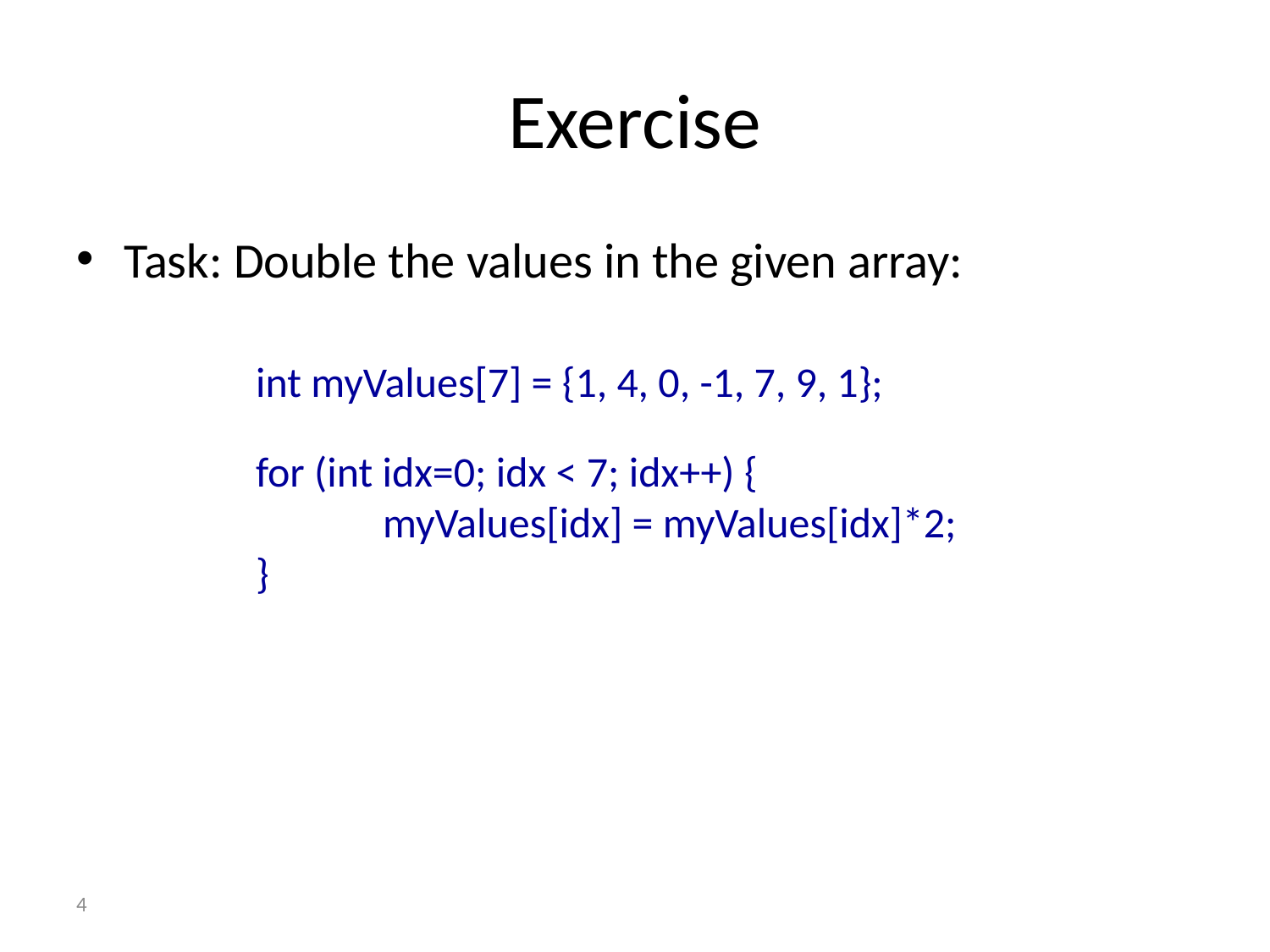

# Exercise
Task: Double the values in the given array:

int myValues[7] = {1, 4, 0, -1, 7, 9, 1};
for (int idx=0; idx < 7; idx++) {
	myValues[idx] = myValues[idx]*2;
}
4